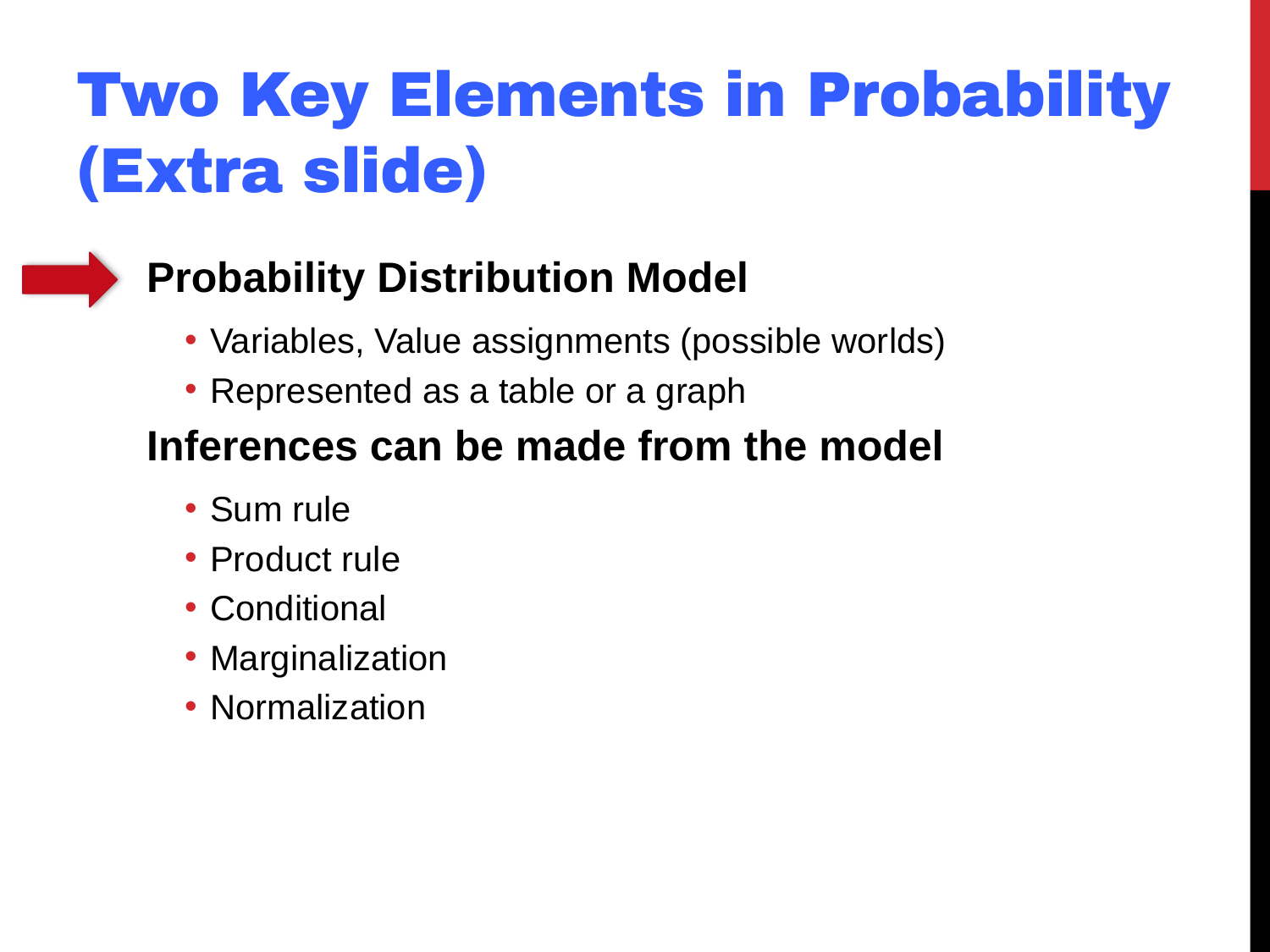

# Two Key Elements in Probability (Extra slide)
Probability Distribution Model
Variables, Value assignments (possible worlds)
Represented as a table or a graph
Inferences can be made from the model
Sum rule
Product rule
Conditional
Marginalization
Normalization